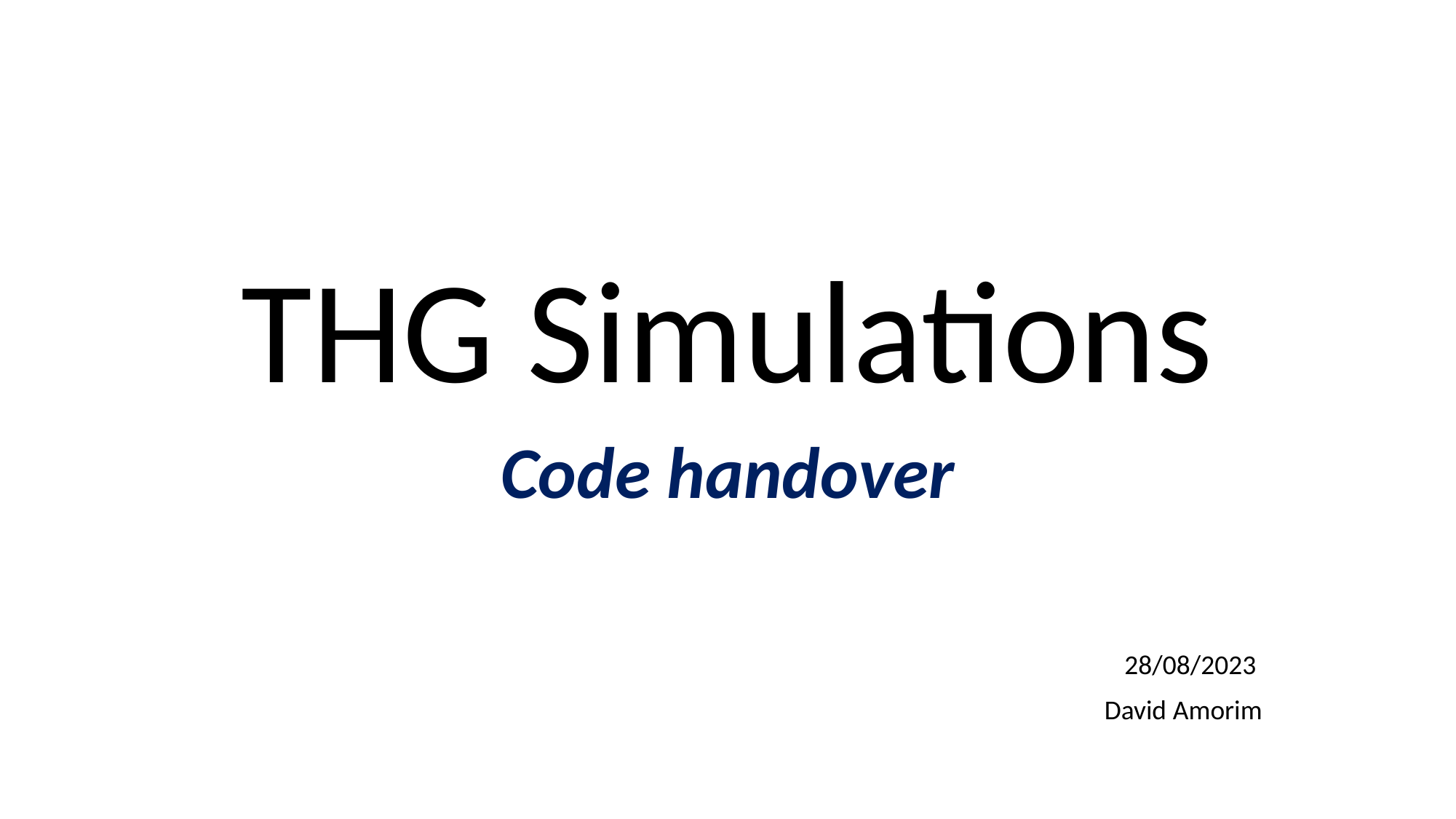

# THG Simulations
Code handover

28/08/2023
David Amorim